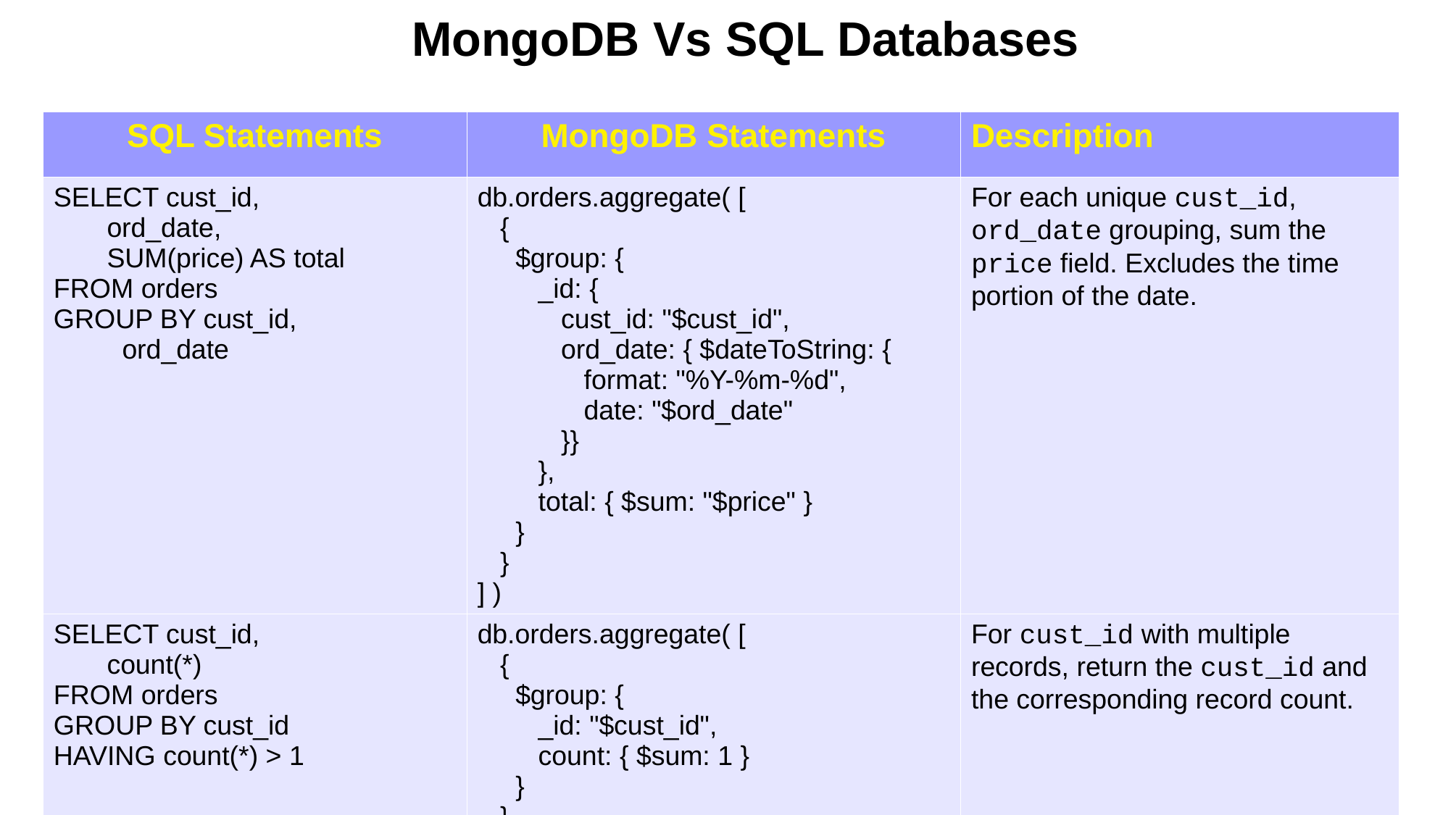

MongoDB Vs SQL Databases
| SQL Statements | MongoDB Statements | Description |
| --- | --- | --- |
| SELECT cust\_id, ord\_date, SUM(price) AS total FROM orders GROUP BY cust\_id, ord\_date | db.orders.aggregate( [ { $group: { \_id: { cust\_id: "$cust\_id", ord\_date: { $dateToString: { format: "%Y-%m-%d", date: "$ord\_date" }} }, total: { $sum: "$price" } } } ] ) | For each unique cust\_id, ord\_date grouping, sum the price field. Excludes the time portion of the date. |
| SELECT cust\_id, count(\*) FROM orders GROUP BY cust\_id HAVING count(\*) > 1 | db.orders.aggregate( [ { $group: { \_id: "$cust\_id", count: { $sum: 1 } } }, { $match: { count: { $gt: 1 } } } ] ) | For cust\_id with multiple records, return the cust\_id and the corresponding record count. |